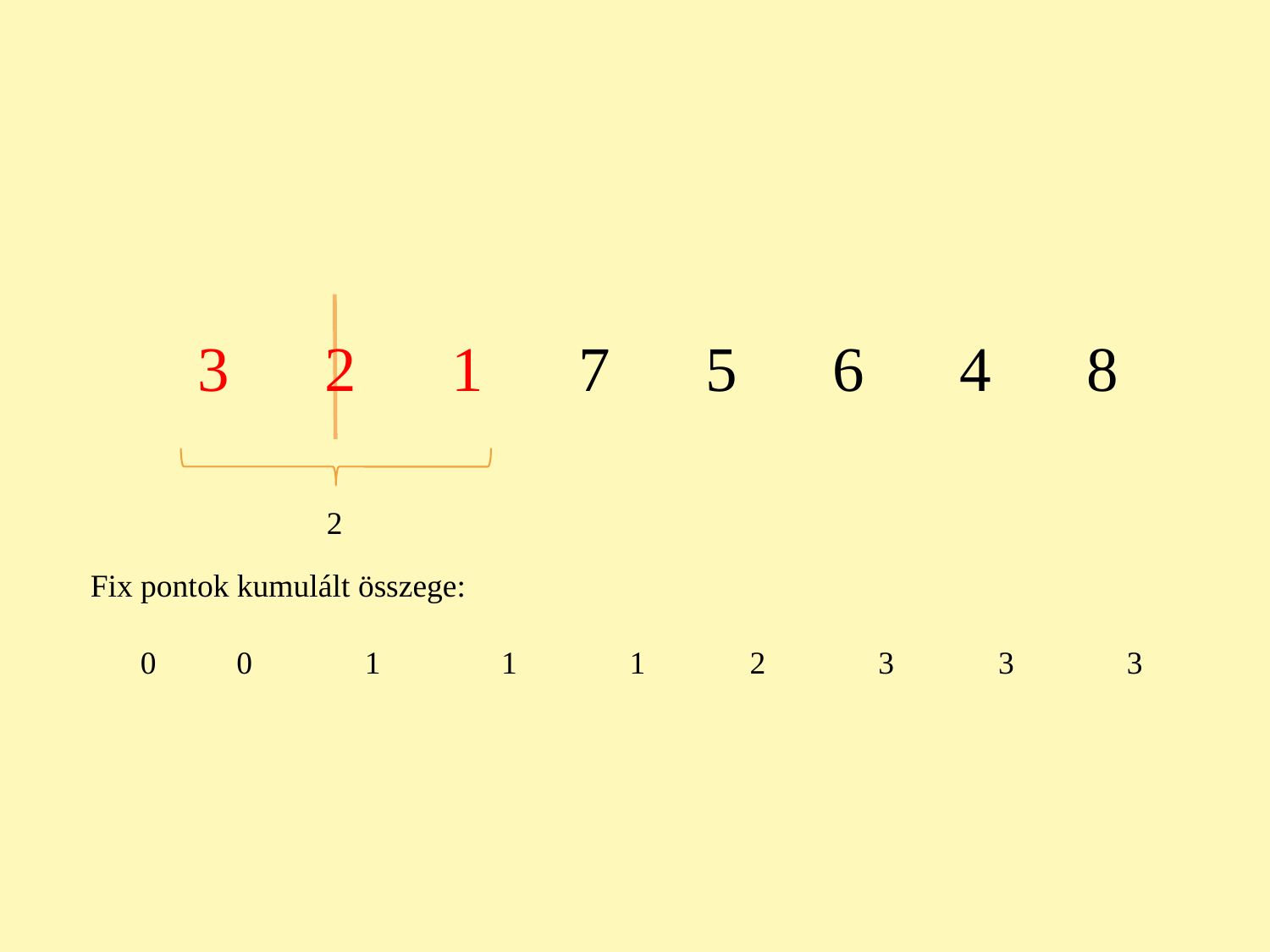

3      2      1      7      5      6      4      8
2
Fix pontok kumulált összege:
    0          0              1               1              1             2              3             3              3